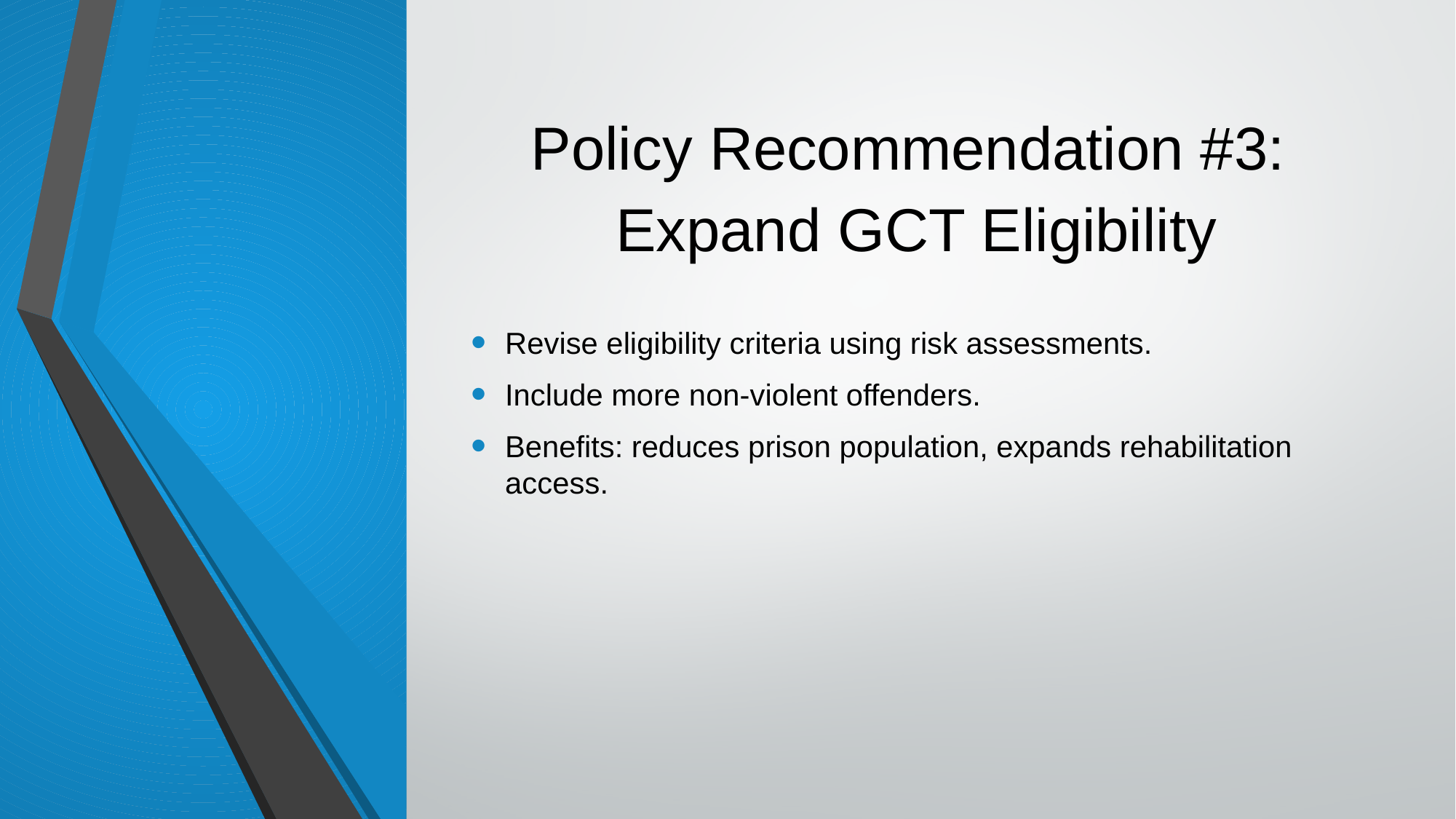

Policy Recommendation #3:
Expand GCT Eligibility

Revise eligibility criteria using risk assessments.
Include more non-violent offenders.
Benefits: reduces prison population, expands rehabilitation access.